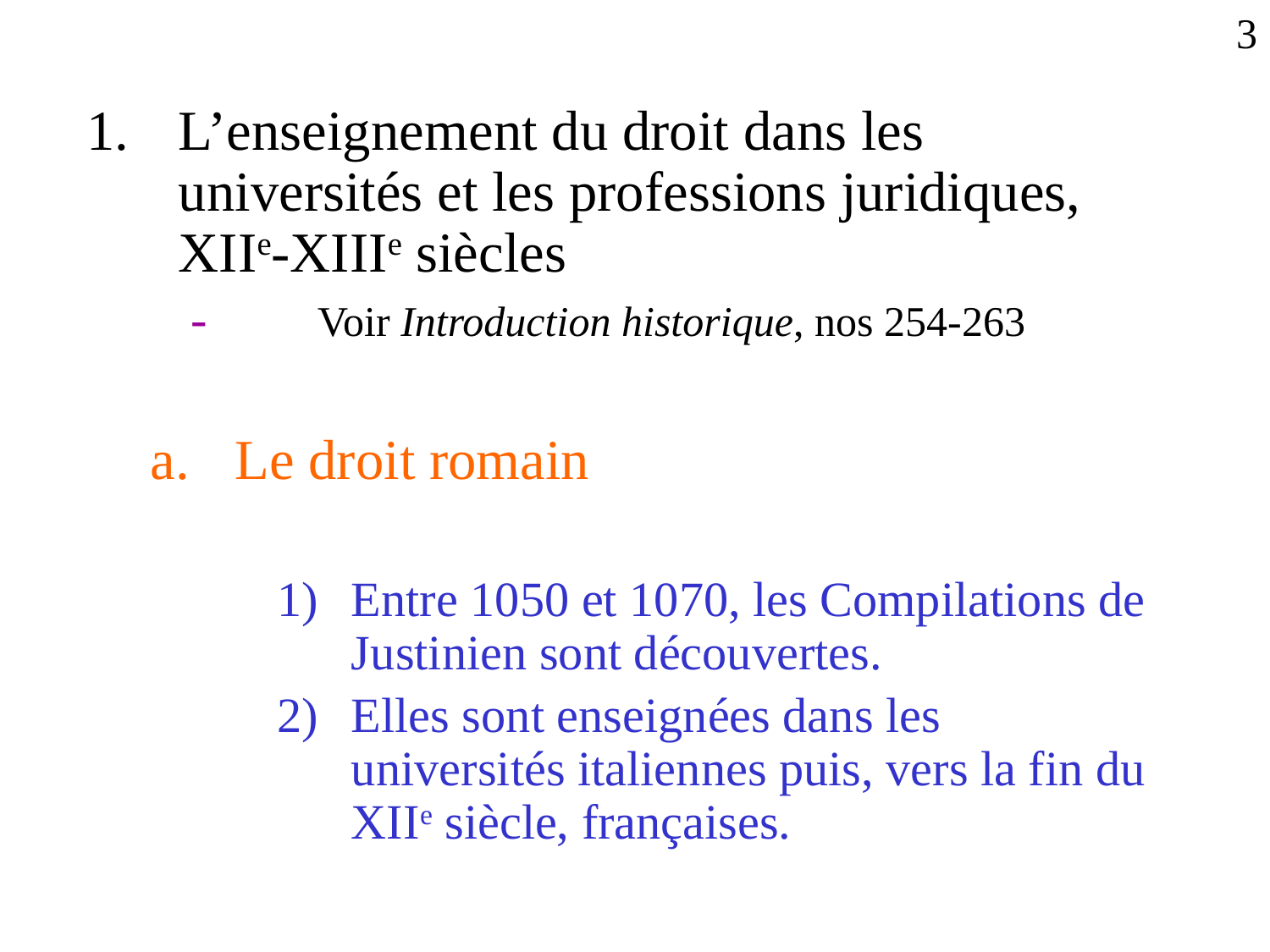

3
L’enseignement du droit dans les universités et les professions juridiques, XIIe-XIIIe siècles
-	Voir Introduction historique, nos 254-263

Le droit romain

Entre 1050 et 1070, les Compilations de Justinien sont découvertes.
Elles sont enseignées dans les universités italiennes puis, vers la fin du XIIe siècle, françaises.